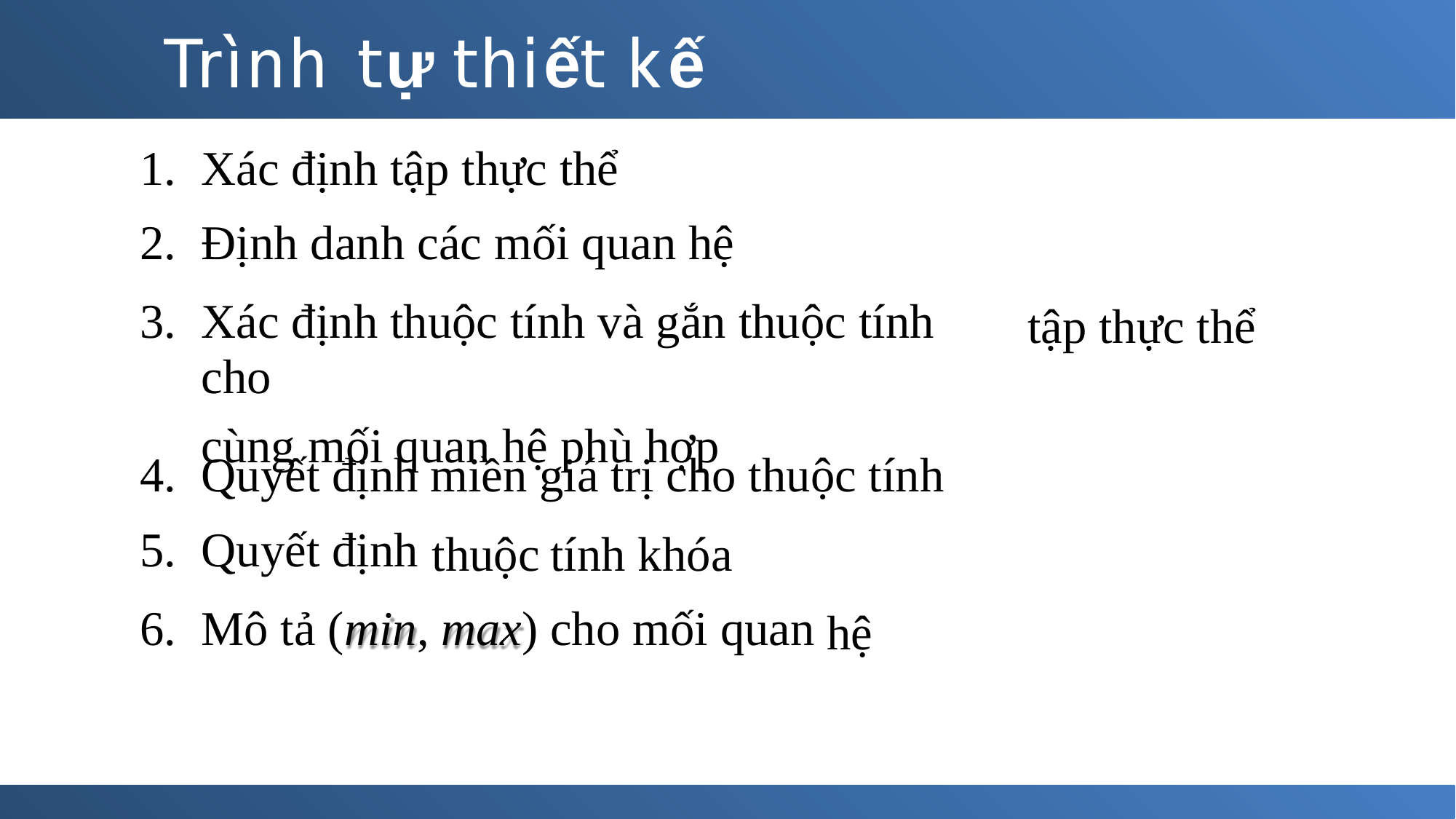

Trình
tự
thiết kế
1.
2.
3.
Xác định tập thực thể
Định danh các mối quan hệ
Xác định thuộc tính và gắn thuộc tính cho
cùng mối quan hệ phù hợp
tập
thực
thể
4.
5.
6.
Quyết
Quyết
Mô tả
định
định
miền giá trị cho thuộc tính
thuộc
max)
tính khóa
cho mối quan

(

min,

hệ